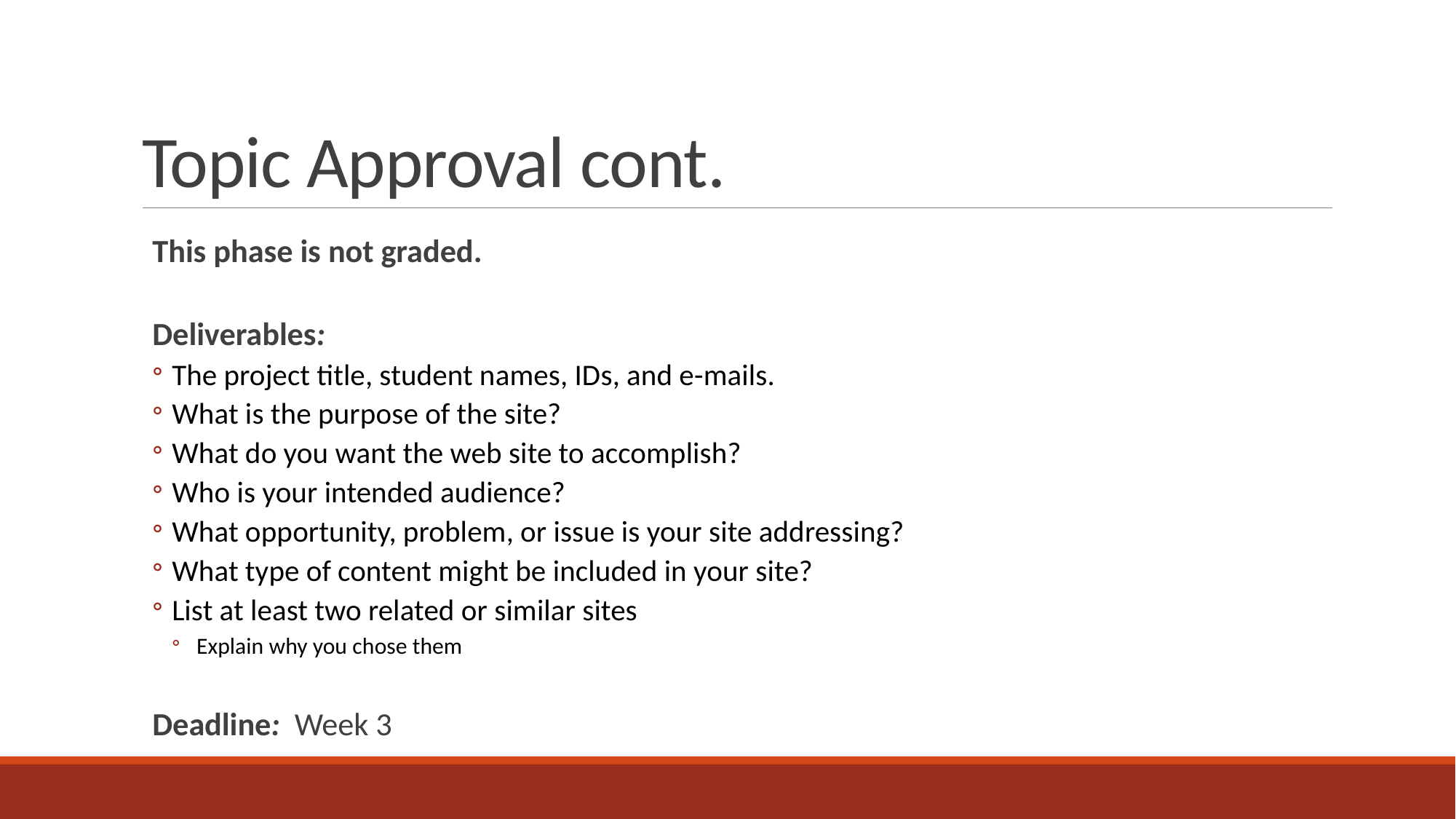

# Topic Approval cont.
This phase is not graded.

Deliverables:
The project title, student names, IDs, and e-mails.
What is the purpose of the site?
What do you want the web site to accomplish?
Who is your intended audience?
What opportunity, problem, or issue is your site addressing?
What type of content might be included in your site?
List at least two related or similar sites
 Explain why you chose them

Deadline:  Week 3